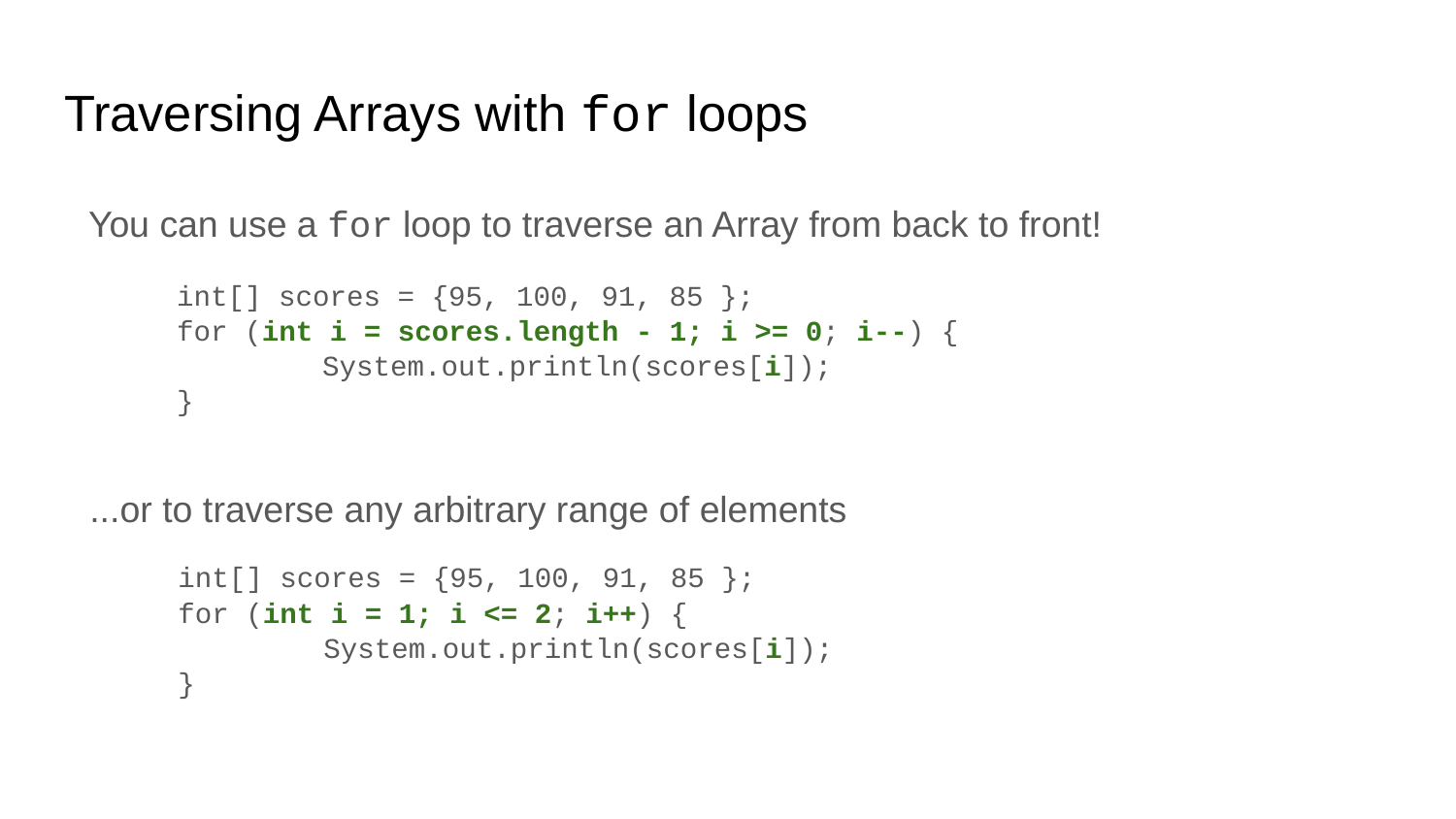

# Traversing Arrays with for loops
You can use a for loop to traverse an Array from back to front!
int[] scores = {95, 100, 91, 85 };
for (int i = scores.length - 1; i >= 0; i--) {
	System.out.println(scores[i]);
}
...or to traverse any arbitrary range of elements
int[] scores = {95, 100, 91, 85 };
for (int i = 1; i <= 2; i++) {
	System.out.println(scores[i]);
}